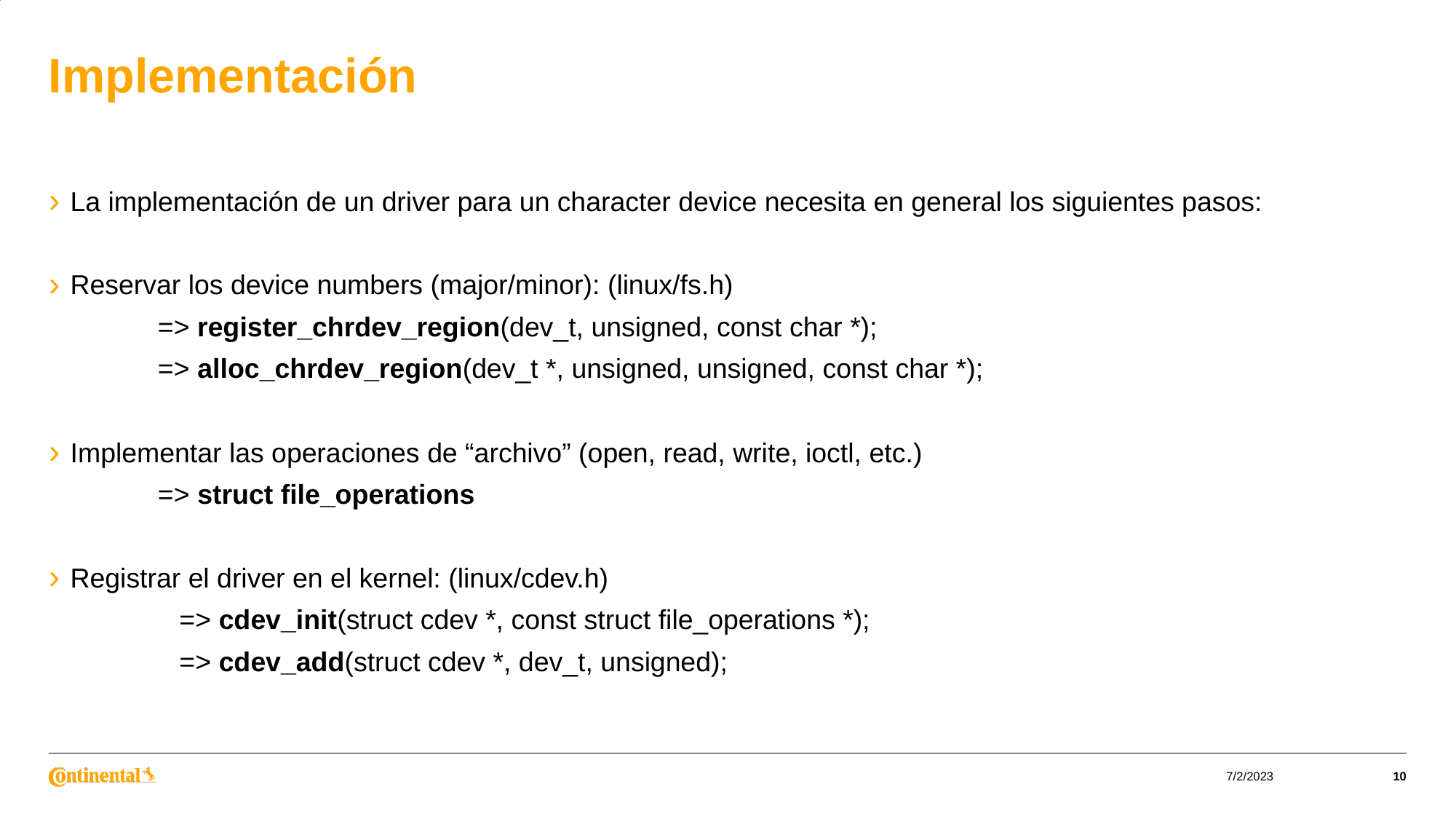

# Implementación
La implementación de un driver para un character device necesita en general los siguientes pasos:

Reservar los device numbers (major/minor): (linux/fs.h)
	=> register_chrdev_region(dev_t, unsigned, const char *);
	=> alloc_chrdev_region(dev_t *, unsigned, unsigned, const char *);

Implementar las operaciones de “archivo” (open, read, write, ioctl, etc.)
	=> struct file_operations

Registrar el driver en el kernel: (linux/cdev.h)
	=> cdev_init(struct cdev *, const struct file_operations *);
	=> cdev_add(struct cdev *, dev_t, unsigned);

7/2/2023
10